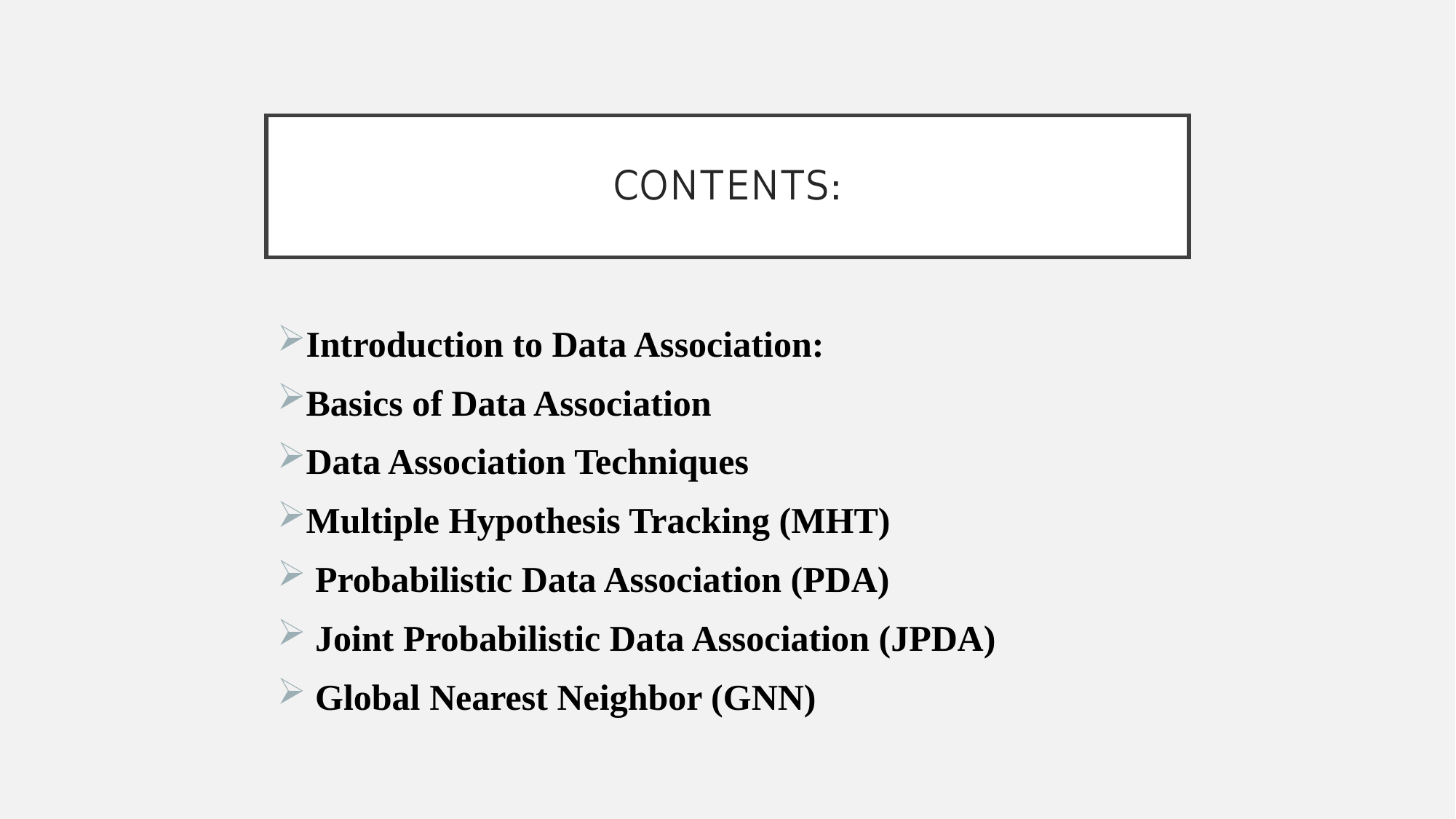

# Contents:
Introduction to Data Association:
Basics of Data Association
Data Association Techniques
Multiple Hypothesis Tracking (MHT)
 Probabilistic Data Association (PDA)
 Joint Probabilistic Data Association (JPDA)
 Global Nearest Neighbor (GNN)